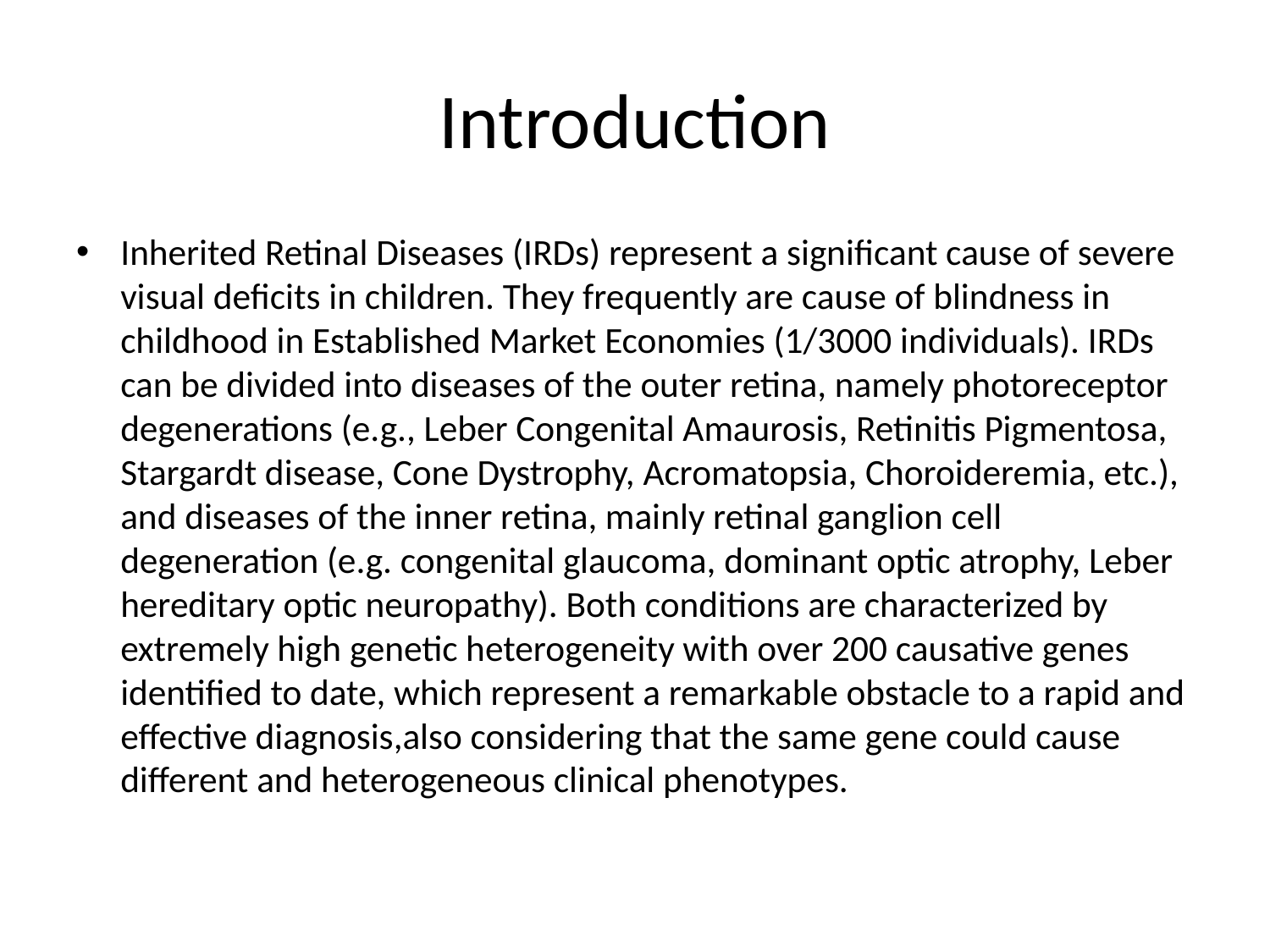

# Introduction
Inherited Retinal Diseases (IRDs) represent a significant cause of severe visual deficits in children. They frequently are cause of blindness in childhood in Established Market Economies (1/3000 individuals). IRDs can be divided into diseases of the outer retina, namely photoreceptor degenerations (e.g., Leber Congenital Amaurosis, Retinitis Pigmentosa, Stargardt disease, Cone Dystrophy, Acromatopsia, Choroideremia, etc.), and diseases of the inner retina, mainly retinal ganglion cell degeneration (e.g. congenital glaucoma, dominant optic atrophy, Leber hereditary optic neuropathy). Both conditions are characterized by extremely high genetic heterogeneity with over 200 causative genes identified to date, which represent a remarkable obstacle to a rapid and effective diagnosis,also considering that the same gene could cause different and heterogeneous clinical phenotypes.